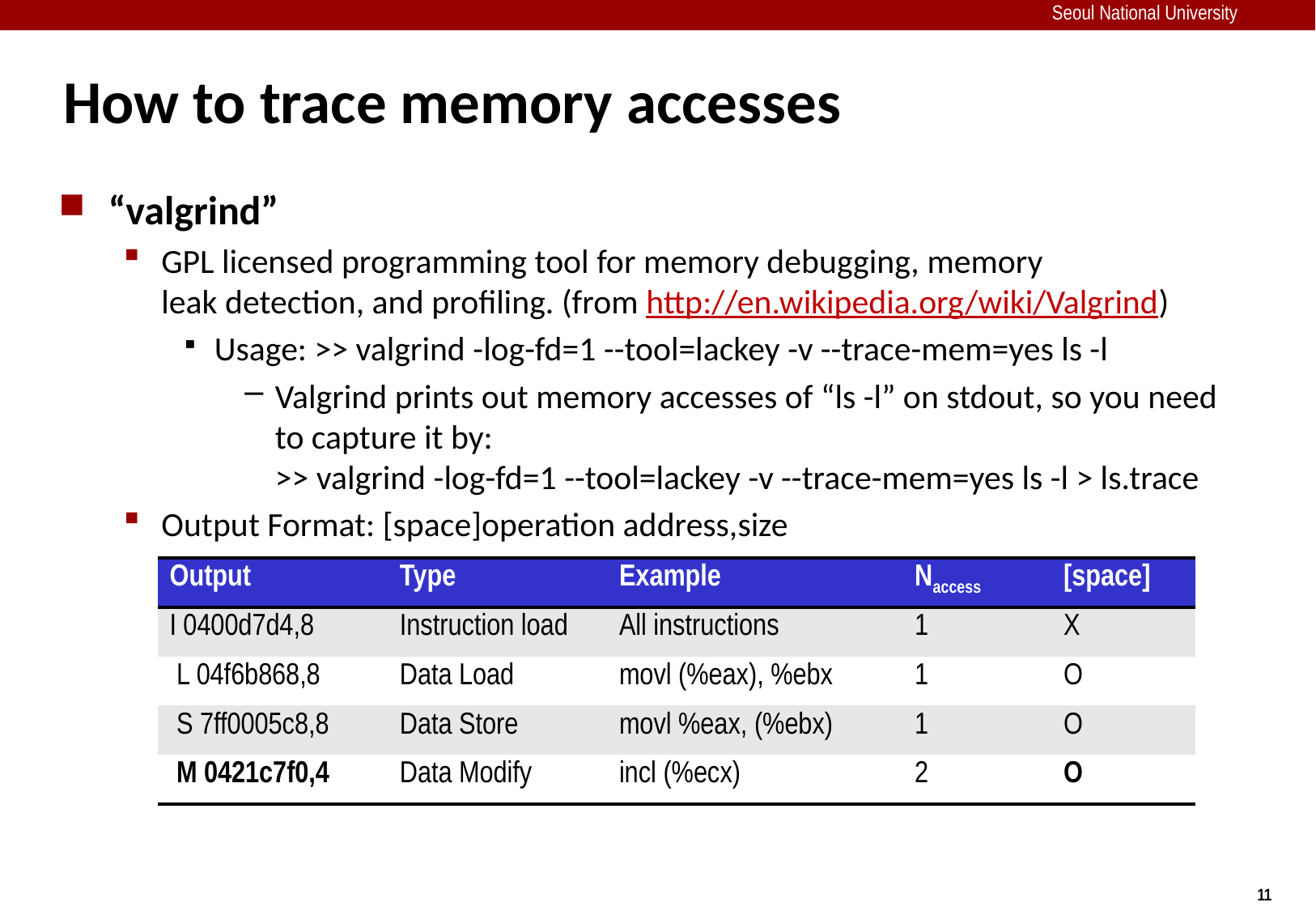

# How to trace memory accesses
“valgrind”
GPL licensed programming tool for memory debugging, memory leak detection, and profiling. (from http://en.wikipedia.org/wiki/Valgrind)
Usage: >> valgrind -log-fd=1 --tool=lackey -v --trace-mem=yes ls -l
Valgrind prints out memory accesses of “ls -l” on stdout, so you need to capture it by:
>> valgrind -log-fd=1 --tool=lackey -v --trace-mem=yes ls -l > ls.trace
Output Format: [space]operation address,size
| Output | Type | Example | Naccess | [space] |
| --- | --- | --- | --- | --- |
| I 0400d7d4,8 | Instruction load | All instructions | 1 | X |
| L 04f6b868,8 | Data Load | movl (%eax), %ebx | 1 | O |
| S 7ff0005c8,8 | Data Store | movl %eax, (%ebx) | 1 | O |
| M 0421c7f0,4 | Data Modify | incl (%ecx) | 2 | O |